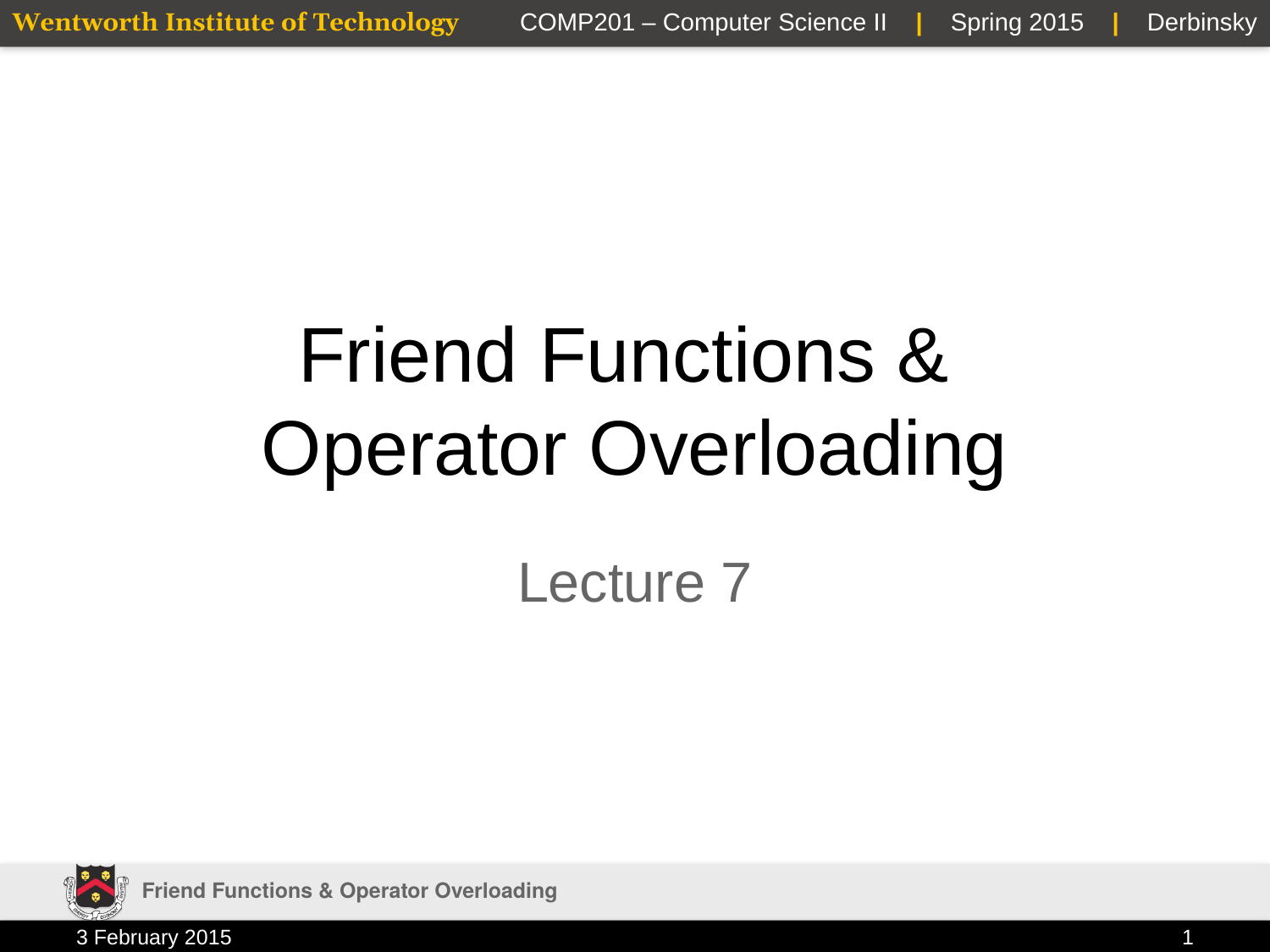

# Friend Functions & Operator Overloading
Lecture 7
Friend Functions & Operator Overloading
3 February 2015
1